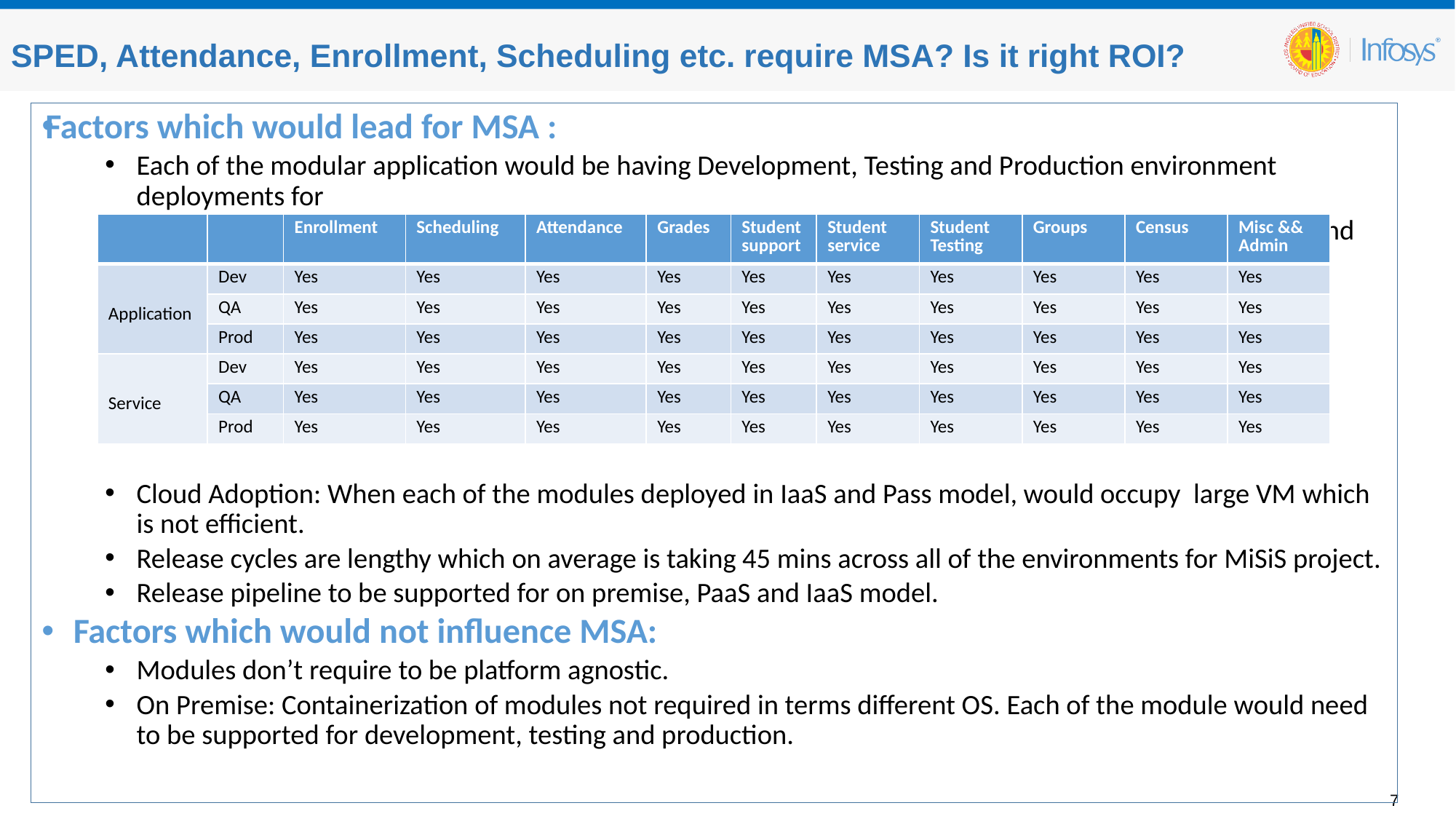

# SPED, Attendance, Enrollment, Scheduling etc. require MSA? Is it right ROI?
Factors which would lead for MSA :
Each of the modular application would be having Development, Testing and Production environment deployments for
     Application and service layer – Maintaining and deploying each of the environment would be overhead and challenging.

Cloud Adoption: When each of the modules deployed in IaaS and Pass model, would occupy  large VM which is not efficient.
Release cycles are lengthy which on average is taking 45 mins across all of the environments for MiSiS project.
Release pipeline to be supported for on premise, PaaS and IaaS model.
Factors which would not influence MSA:
Modules don’t require to be platform agnostic.
On Premise: Containerization of modules not required in terms different OS. Each of the module would need to be supported for development, testing and production.

|  |  | Enrollment | Scheduling | Attendance | Grades | Student support | Student service | Student Testing | Groups | Census | Misc && Admin |
| --- | --- | --- | --- | --- | --- | --- | --- | --- | --- | --- | --- |
| Application | Dev | Yes | Yes | Yes | Yes | Yes | Yes | Yes | Yes | Yes | Yes |
|  | QA | Yes | Yes | Yes | Yes | Yes | Yes | Yes | Yes | Yes | Yes |
|  | Prod | Yes | Yes | Yes | Yes | Yes | Yes | Yes | Yes | Yes | Yes |
| Service | Dev | Yes | Yes | Yes | Yes | Yes | Yes | Yes | Yes | Yes | Yes |
|  | QA | Yes | Yes | Yes | Yes | Yes | Yes | Yes | Yes | Yes | Yes |
|  | Prod | Yes | Yes | Yes | Yes | Yes | Yes | Yes | Yes | Yes | Yes |